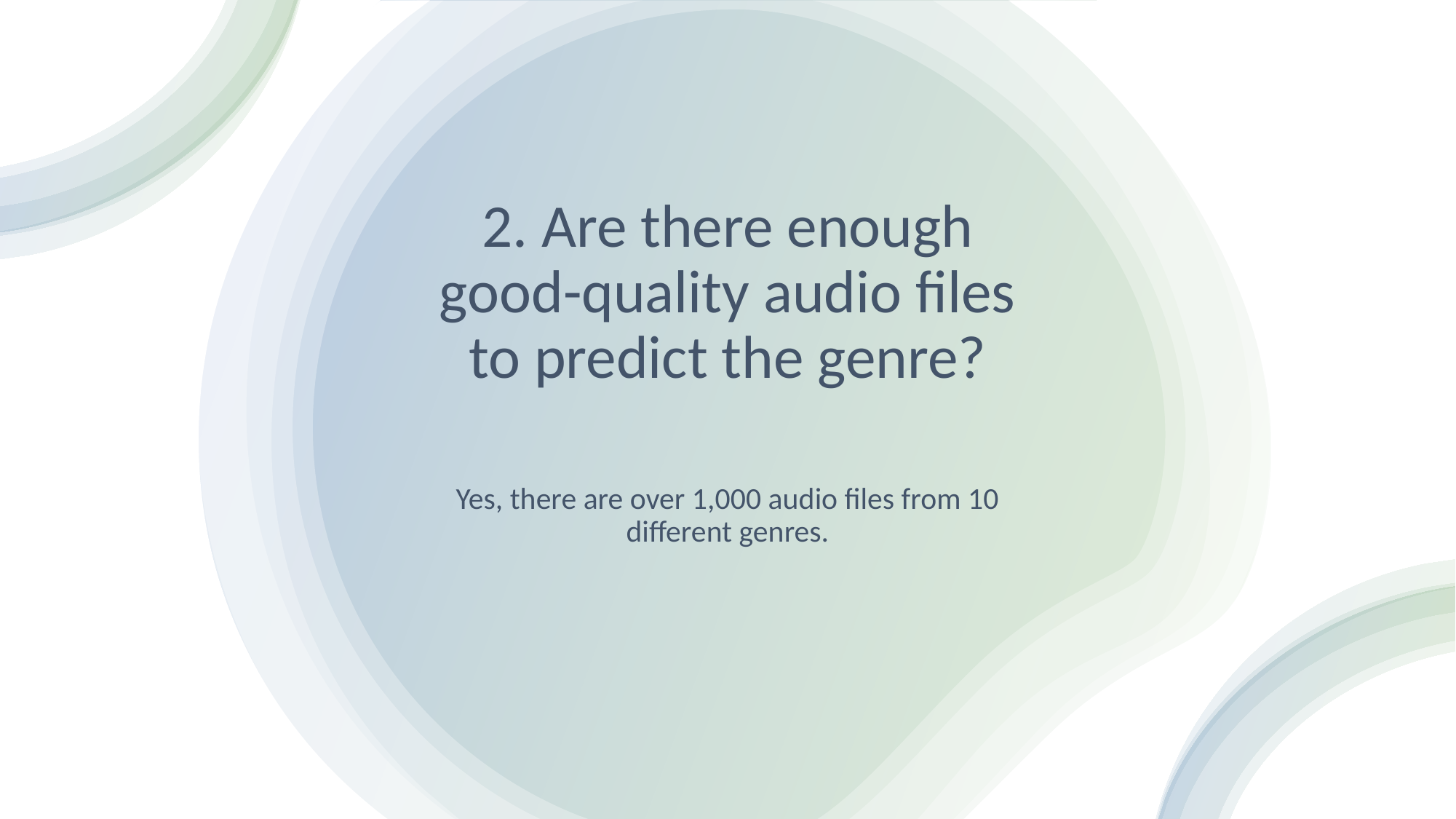

# 2. Are there enough good-quality audio files to predict the genre?
Yes, there are over 1,000 audio files from 10 different genres.